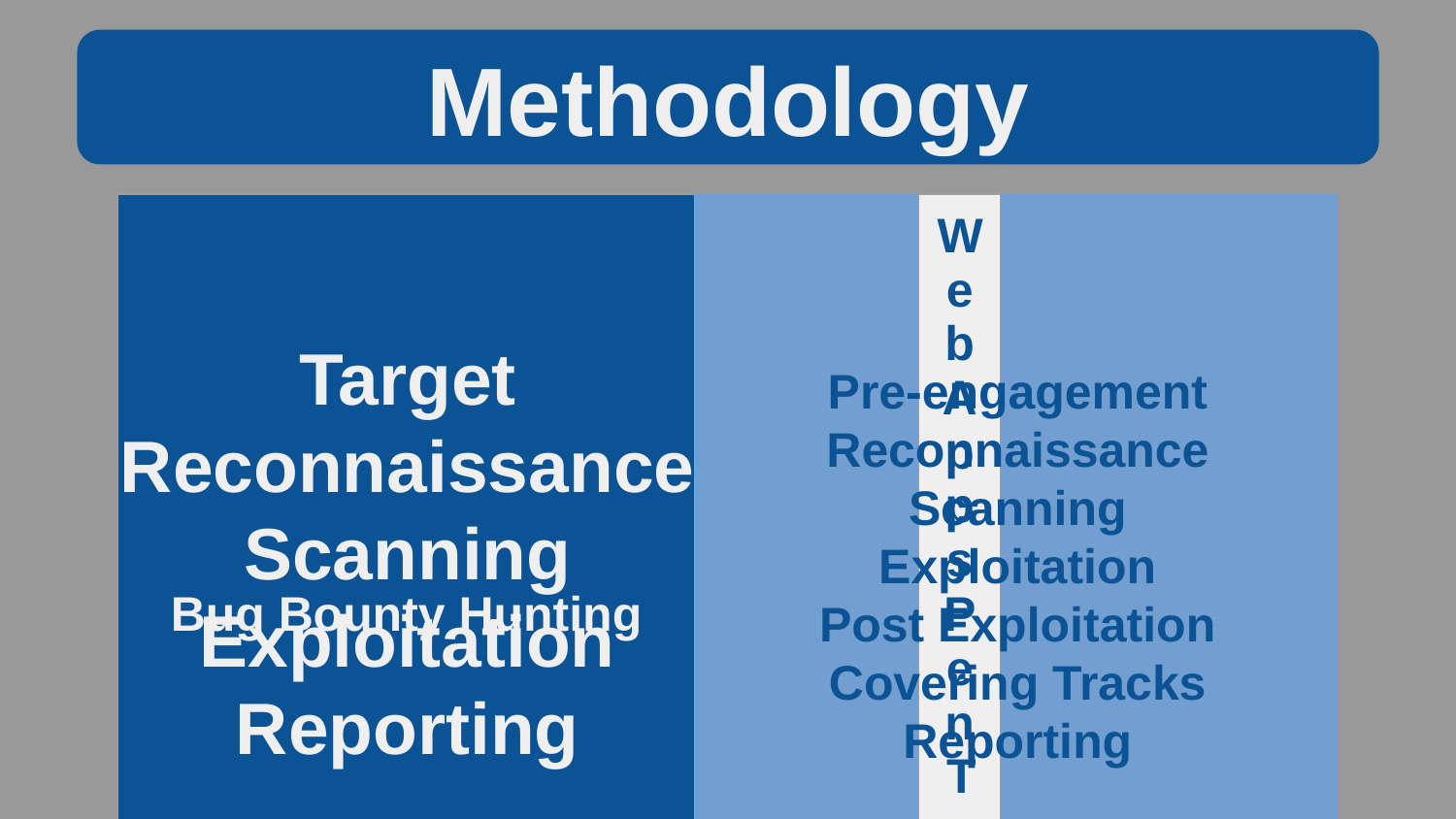

Methodology
| Bug Bounty Hunting |  |  |  | Web Apps Pen Testing |  |  |  |  |  |  |  |
| --- | --- | --- | --- | --- | --- | --- | --- | --- | --- | --- | --- |
Target
Reconnaissance
Scanning
Exploitation
Reporting
Pre-engagement
Reconnaissance
Scanning
Exploitation
Post Exploitation
Covering Tracks
Reporting